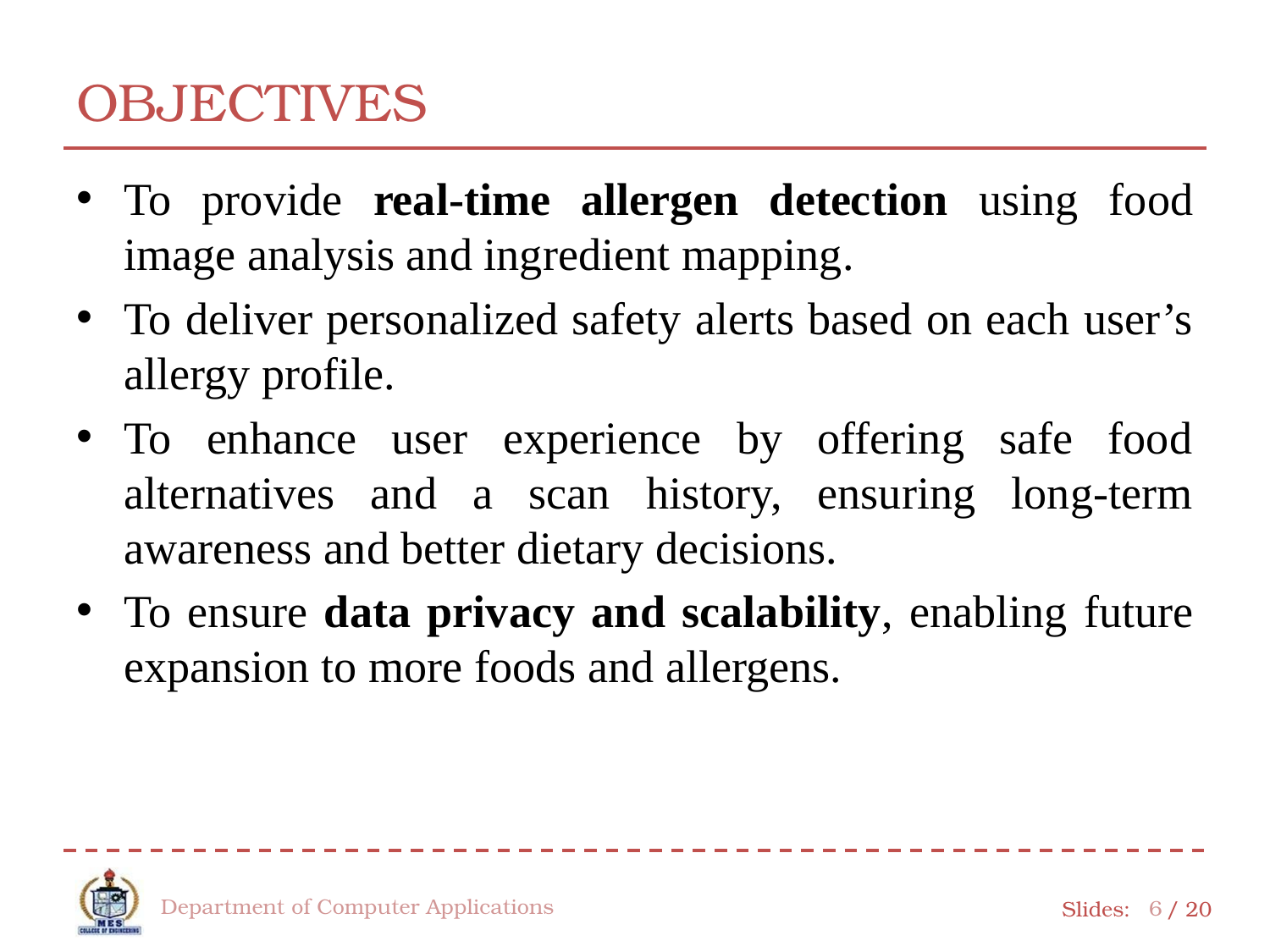

# OBJECTIVES
To provide real-time allergen detection using food image analysis and ingredient mapping.
To deliver personalized safety alerts based on each user’s allergy profile.
To enhance user experience by offering safe food alternatives and a scan history, ensuring long-term awareness and better dietary decisions.
To ensure data privacy and scalability, enabling future expansion to more foods and allergens.
Department of Computer Applications
6